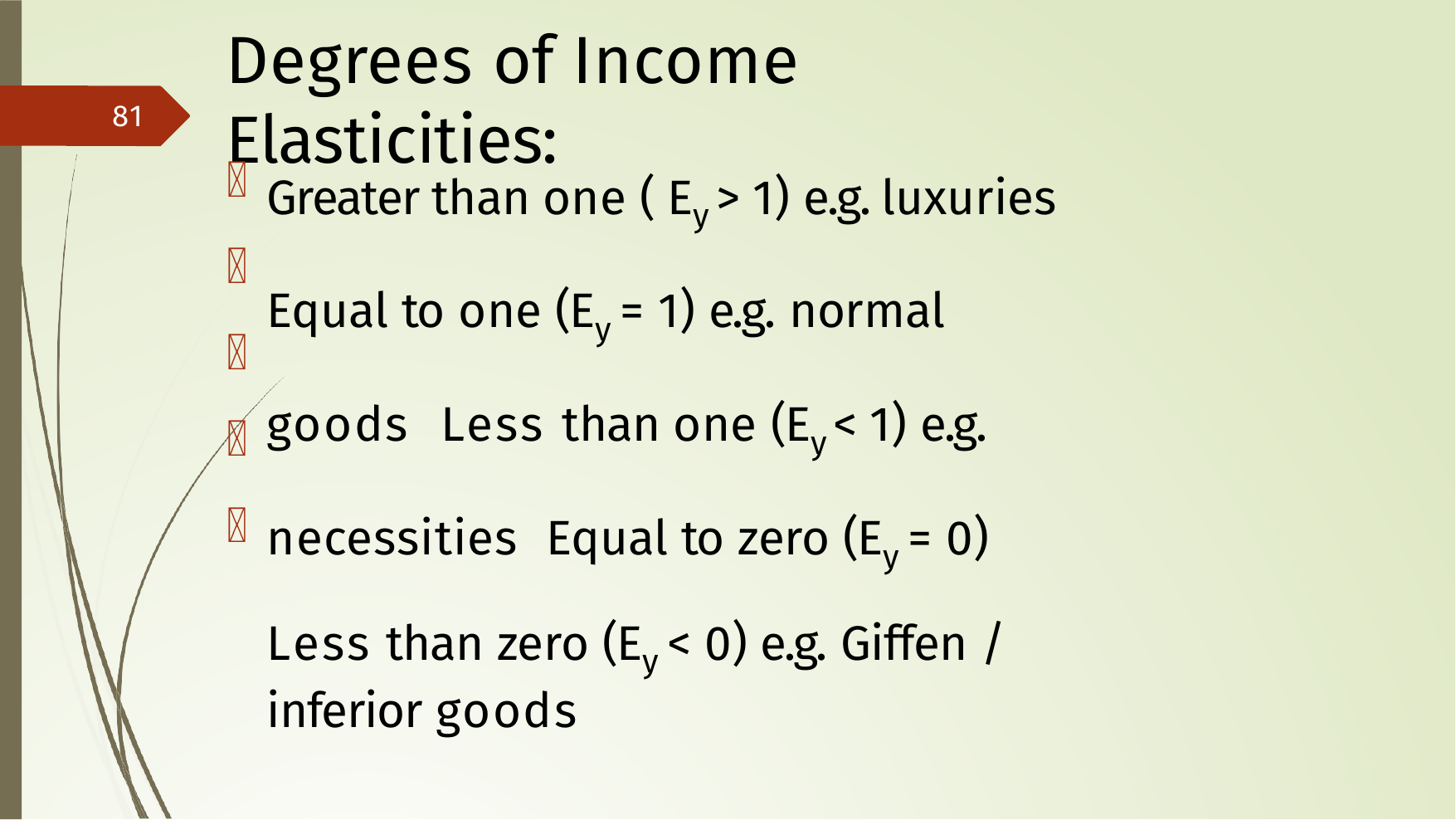

# Degrees of Income Elasticities:
81
Greater than one ( Ey > 1) e.g. luxuries  Equal to one (Ey = 1) e.g. normal goods  Less than one (Ey < 1) e.g. necessities  Equal to zero (Ey = 0)
Less than zero (Ey < 0) e.g. Giffen / inferior goods